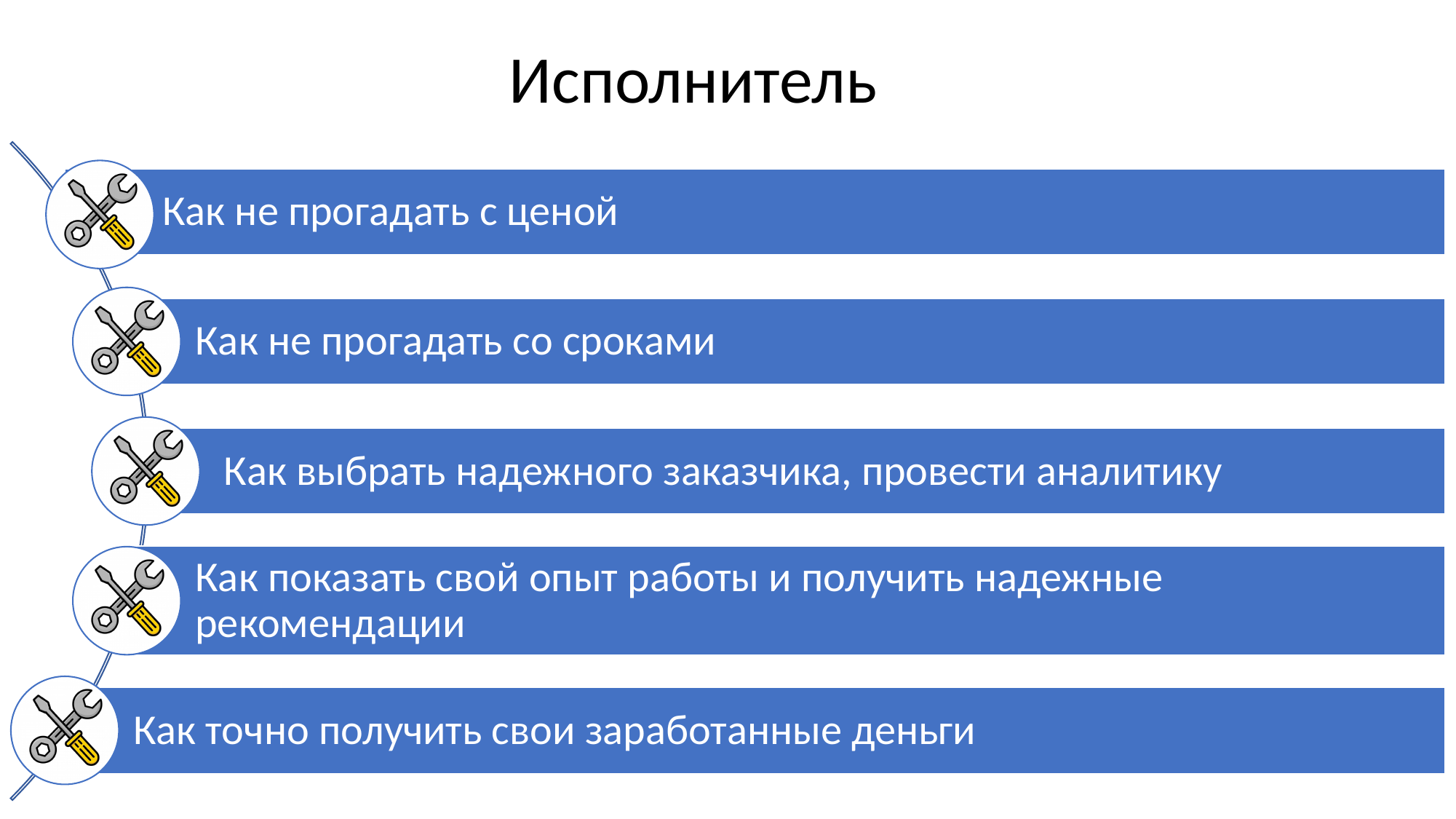

# Исполнитель
   Как не прогадать с ценой
Как не прогадать со сроками
 Как выбрать надежного заказчика, провести аналитику
Как показать свой опыт работы и получить надежные рекомендации
Как точно получить свои заработанные деньги